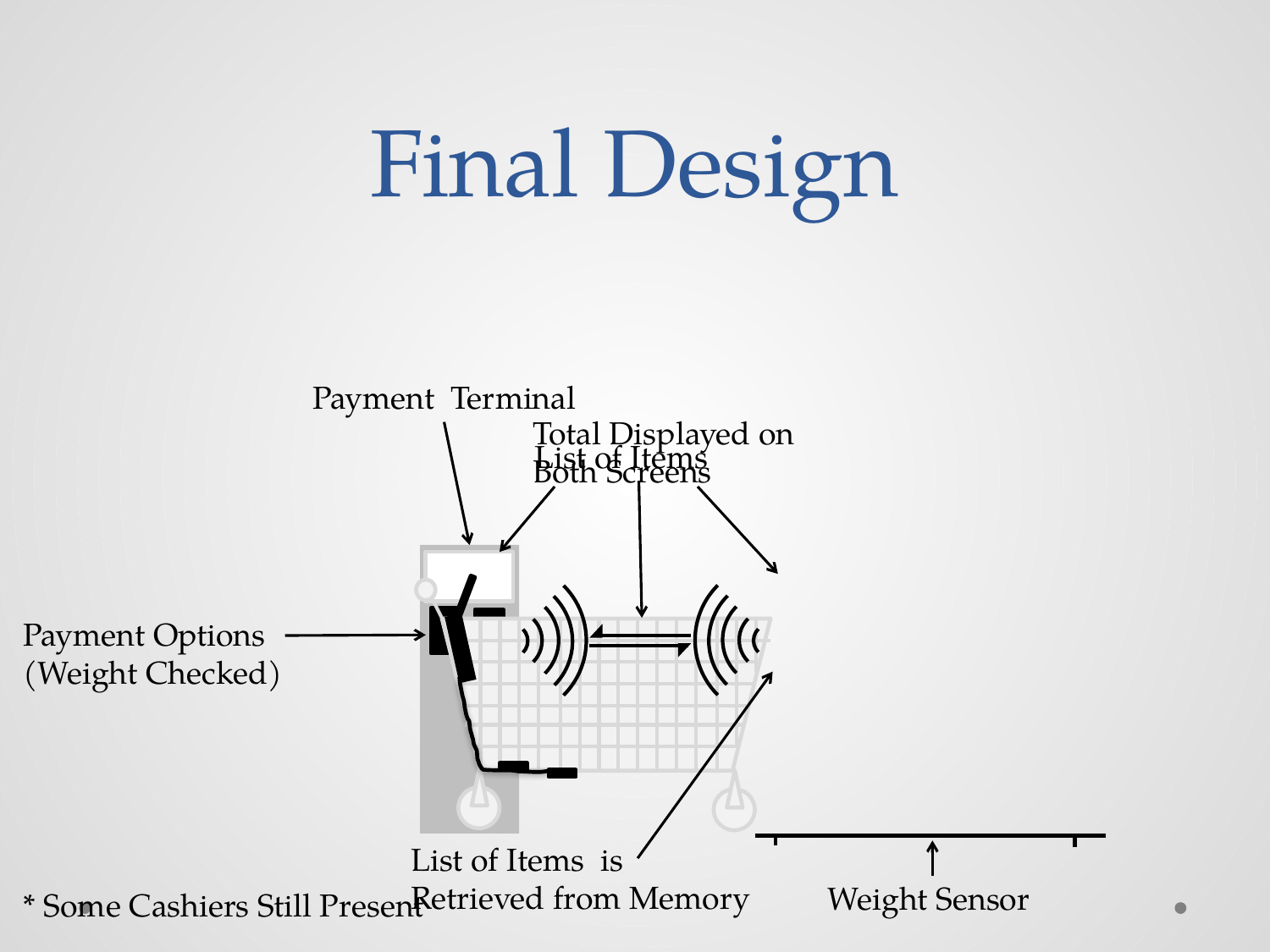

# Final Design
Payment  Terminal
Total Displayed on Both Screens
List of Items

Payment Options
(Weight Checked)
List of Items  is Retrieved from Memory
Weight Sensor
* Some Cashiers Still Present